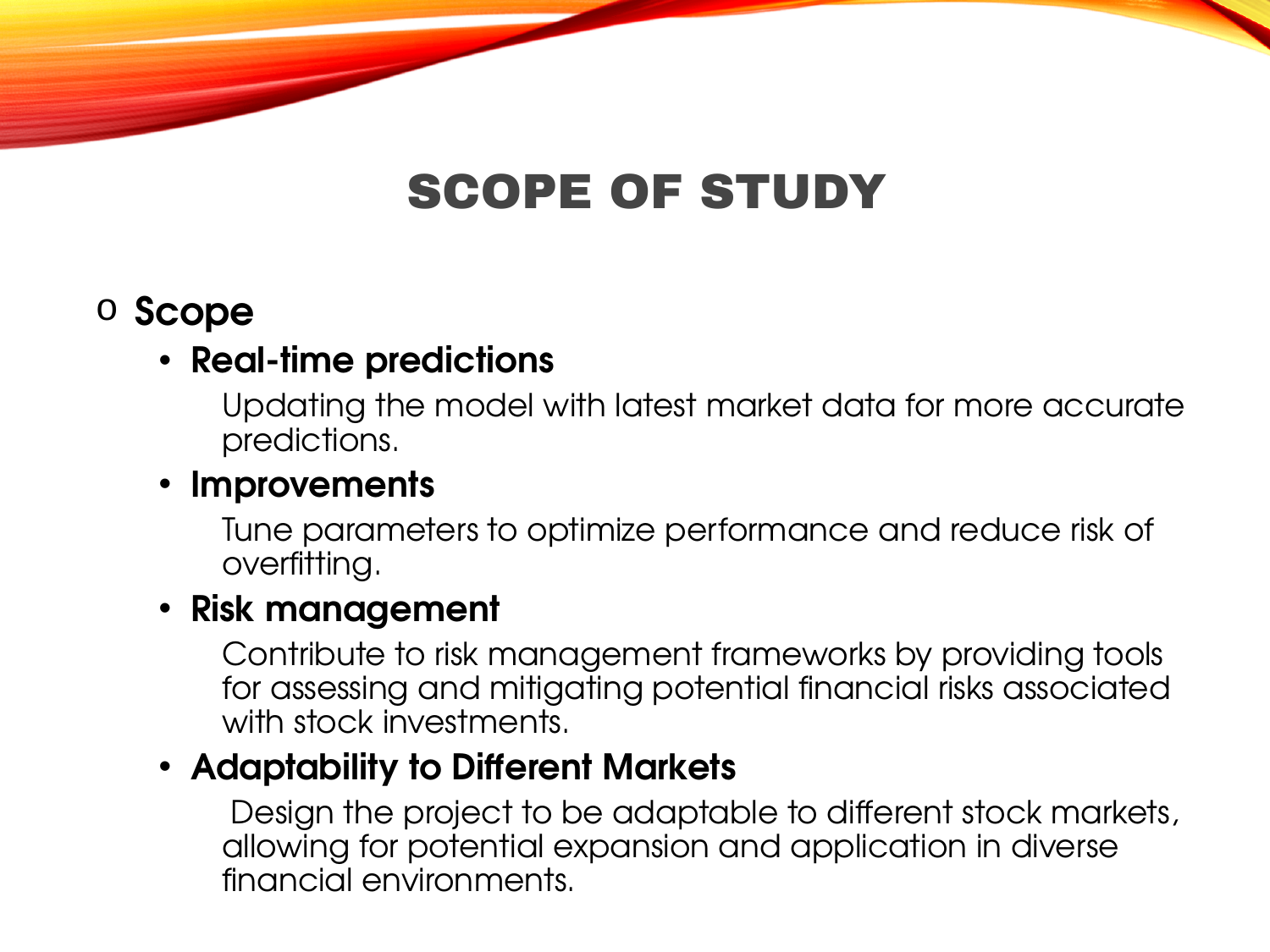

# Scope of study
Scope
Real-time predictions
Updating the model with latest market data for more accurate predictions.
Improvements
Tune parameters to optimize performance and reduce risk of overfitting.
Risk management
Contribute to risk management frameworks by providing tools for assessing and mitigating potential financial risks associated with stock investments.
Adaptability to Different Markets
 Design the project to be adaptable to different stock markets, allowing for potential expansion and application in diverse financial environments.